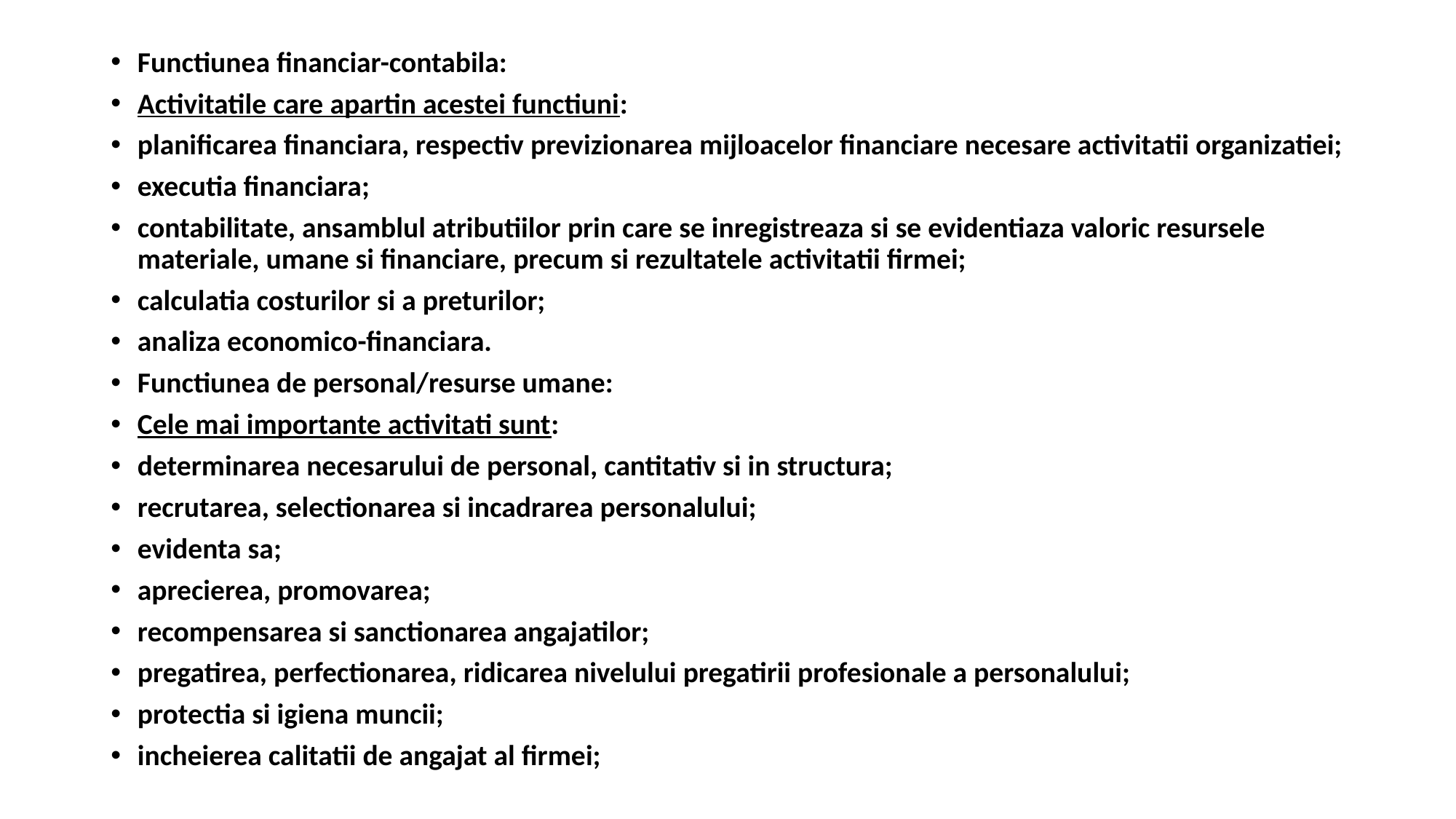

Functiunea financiar-contabila:
Activitatile care apartin acestei functiuni:
planificarea financiara, respectiv previzionarea mijloacelor financiare necesare activitatii organizatiei;
executia financiara;
contabilitate, ansamblul atributiilor prin care se inregistreaza si se evidentiaza valoric resursele materiale, umane si financiare, precum si rezultatele activitatii firmei;
calculatia costurilor si a preturilor;
analiza economico-financiara.
Functiunea de personal/resurse umane:
Cele mai importante activitati sunt:
determinarea necesarului de personal, cantitativ si in structura;
recrutarea, selectionarea si incadrarea personalului;
evidenta sa;
aprecierea, promovarea;
recompensarea si sanctionarea angajatilor;
pregatirea, perfectionarea, ridicarea nivelului pregatirii profesionale a personalului;
protectia si igiena muncii;
incheierea calitatii de angajat al firmei;
#